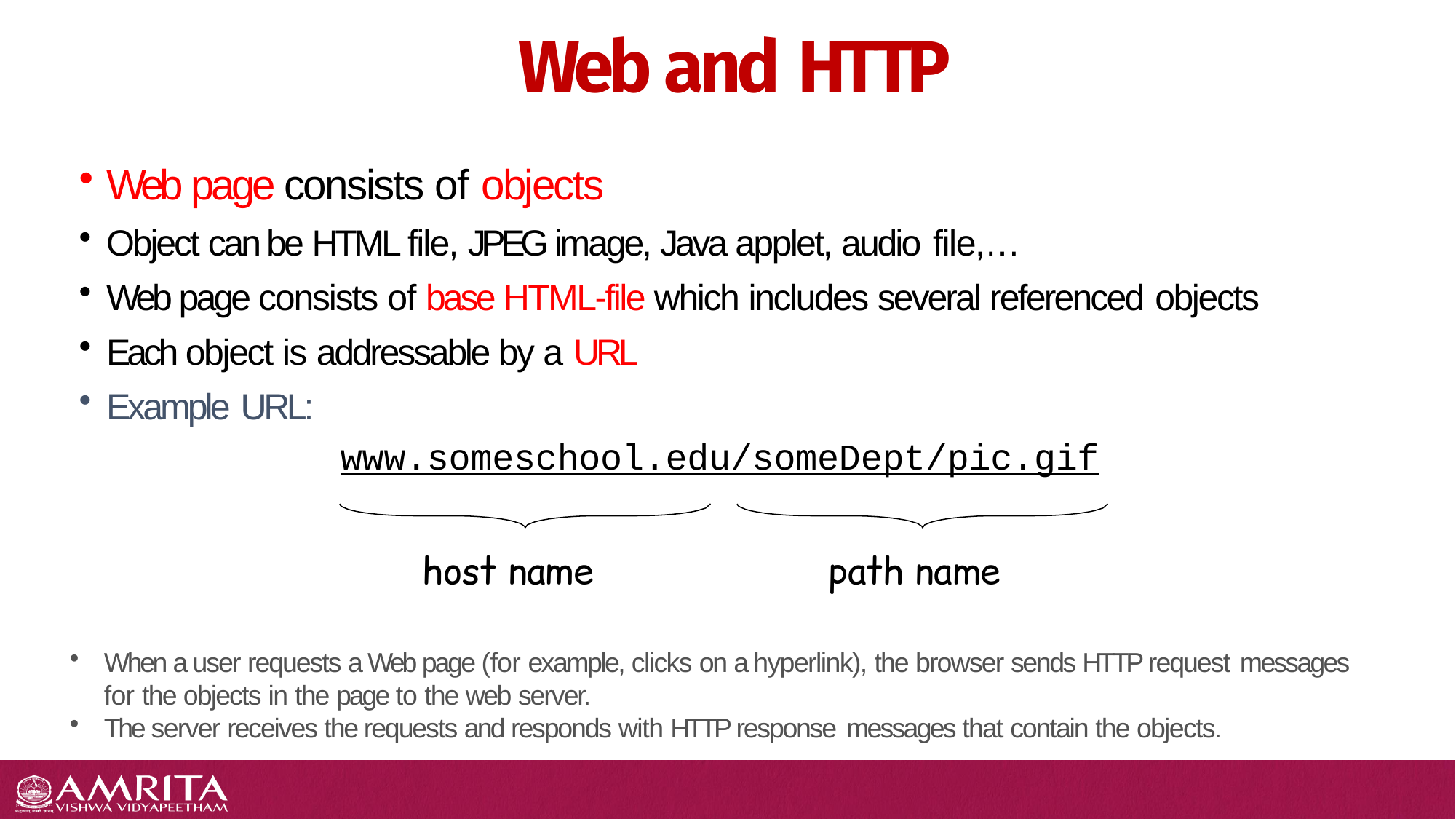

# Web and HTTP
Web page consists of objects
Object can be HTML file, JPEG image, Java applet, audio file,…
Web page consists of base HTML-file which includes several referenced objects
Each object is addressable by a URL
Example URL:
www.someschool.edu/someDept/pic.gif

host name	path name

When a user requests a Web page (for example, clicks on a hyperlink), the browser sends HTTP request messages
for the objects in the page to the web server.
The server receives the requests and responds with HTTP response messages that contain the objects.